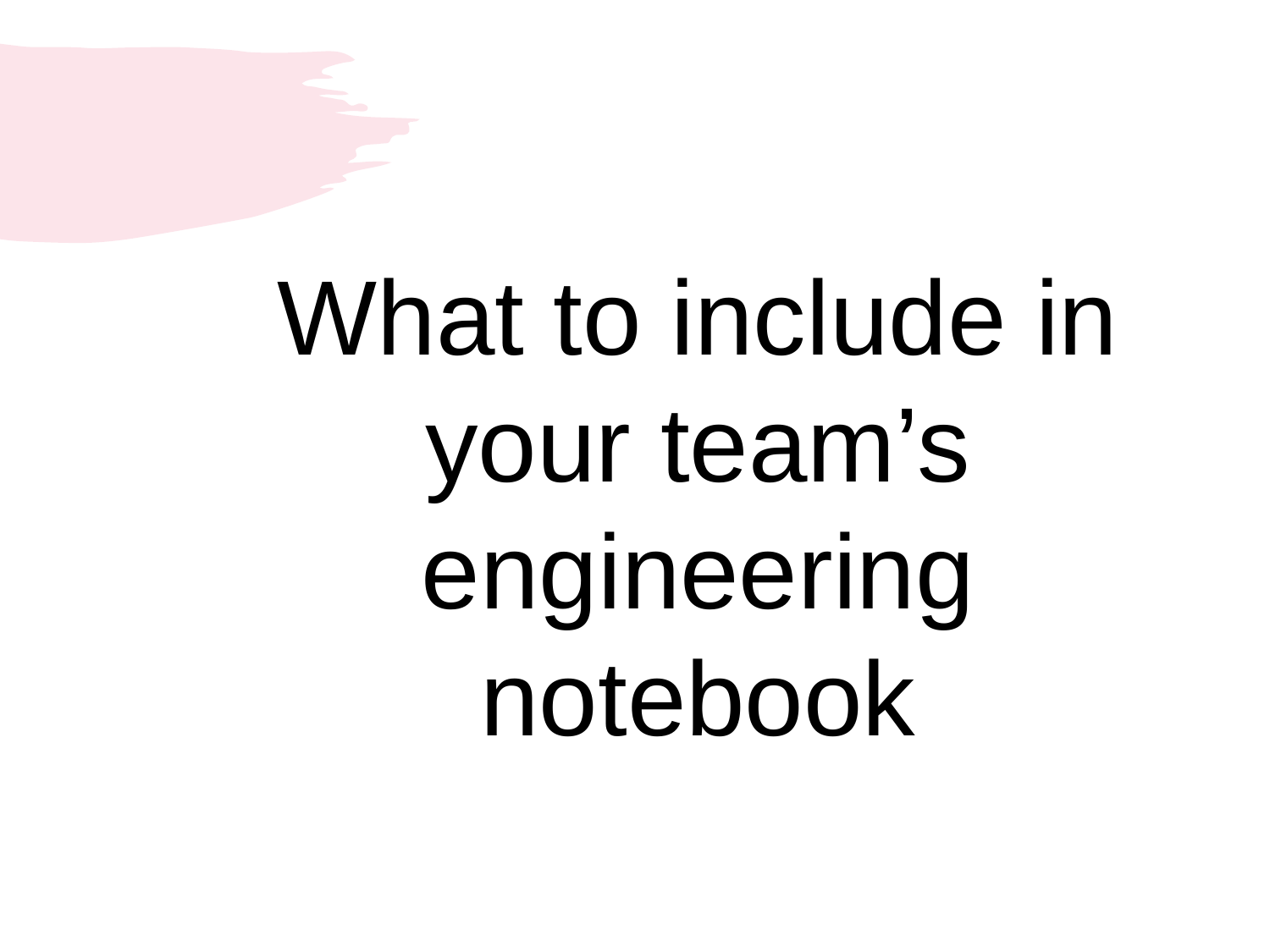

What to include in your team’s engineering notebook